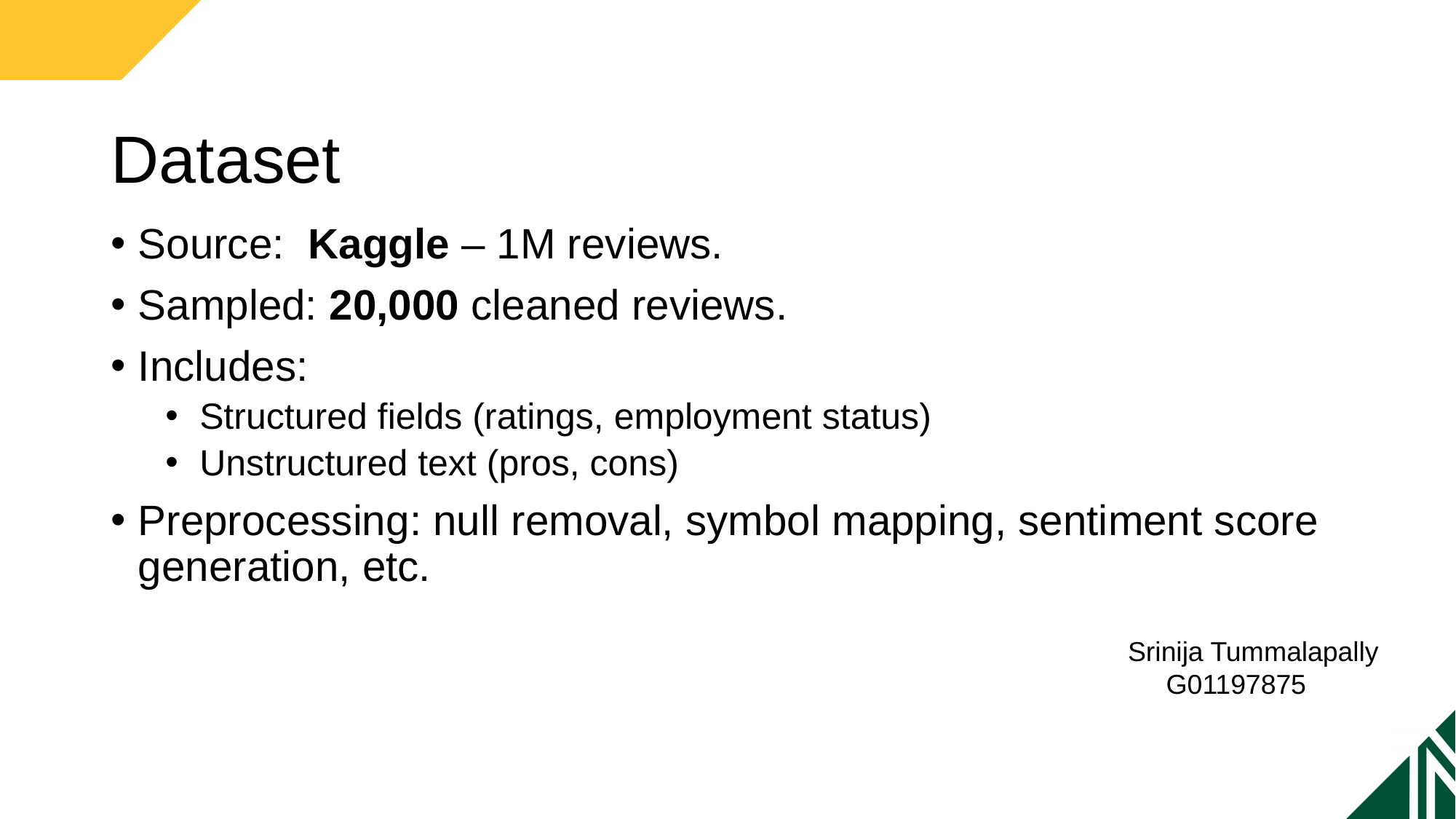

# Dataset
Source:  Kaggle – 1M reviews.
Sampled: 20,000 cleaned reviews.
Includes:
Structured fields (ratings, employment status)
Unstructured text (pros, cons)
Preprocessing: null removal, symbol mapping, sentiment score generation, etc.

Srinija Tummalapally
     G01197875